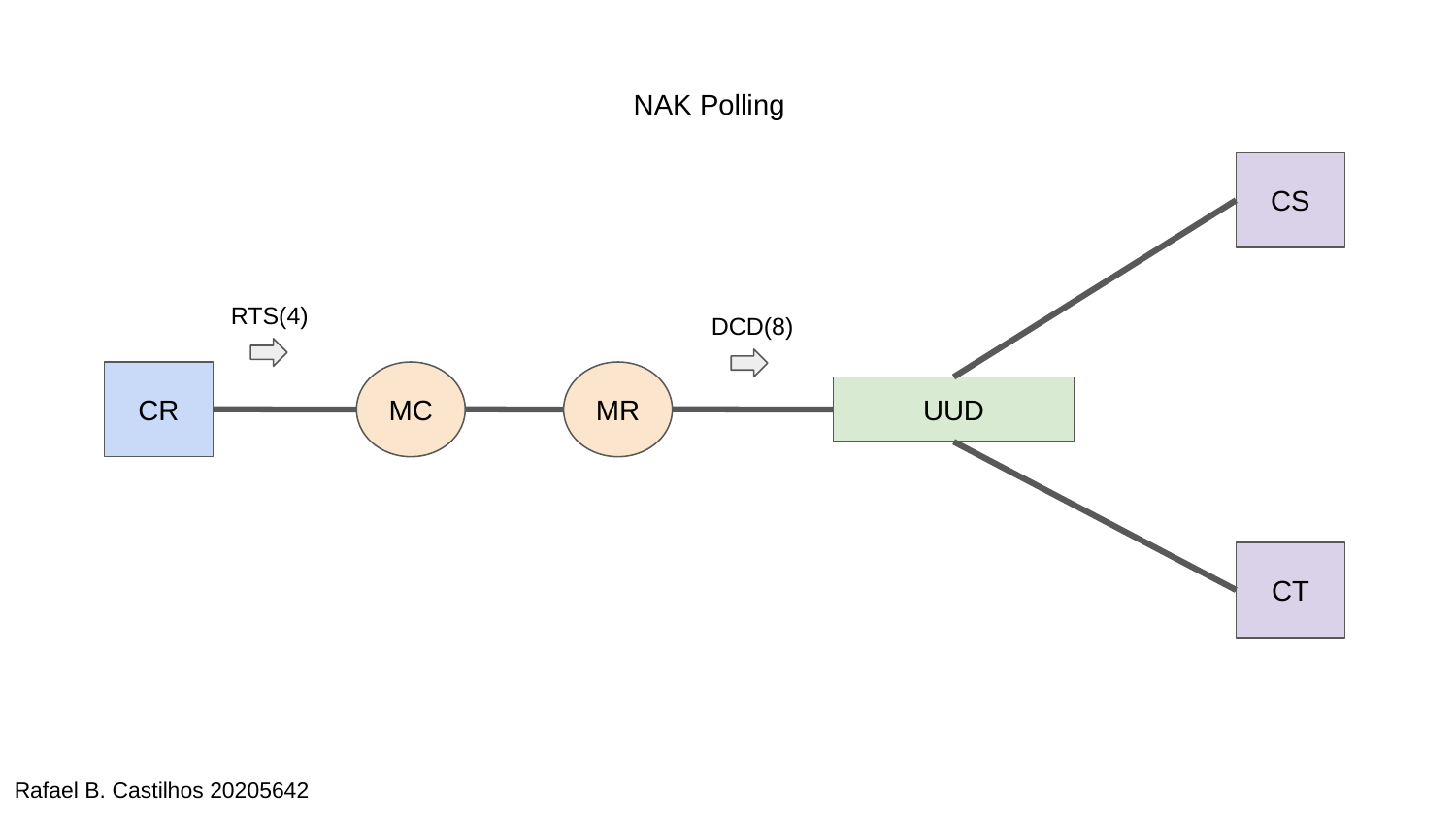

NAK Polling
CS

RTS(4)
DCD(8)

CR
MC
MR
UUD

CT
Rafael B. Castilhos 20205642